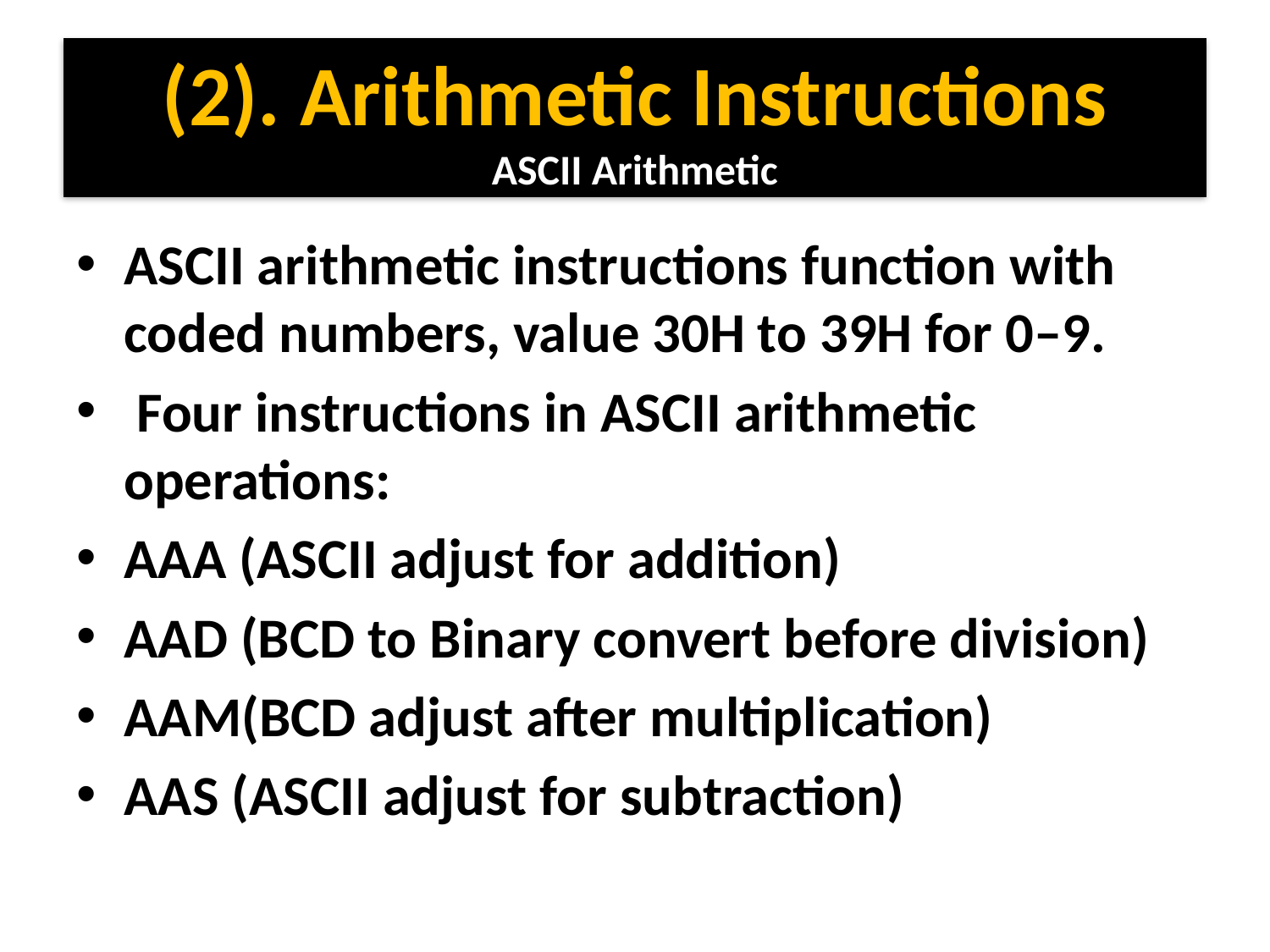

# (2). Arithmetic Instructions ASCII Arithmetic
ASCII arithmetic instructions function with coded numbers, value 30H to 39H for 0–9.
 Four instructions in ASCII arithmetic operations:
AAA (ASCII adjust for addition)
AAD (BCD to Binary convert before division)
AAM(BCD adjust after multiplication)
AAS (ASCII adjust for subtraction)